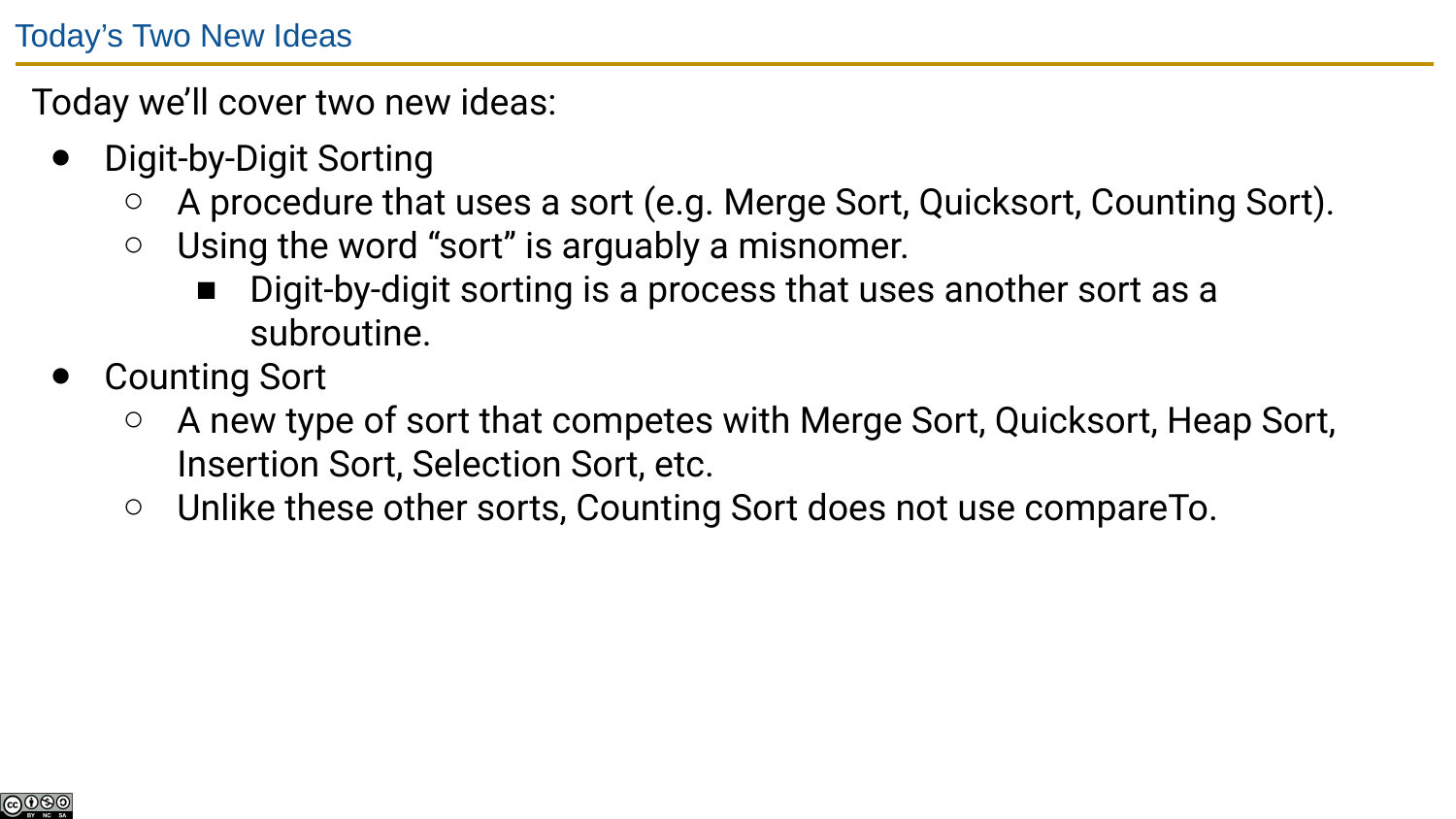

# Today’s Two New Ideas
Today we’ll cover two new ideas:
Digit-by-Digit Sorting
A procedure that uses a sort (e.g. Merge Sort, Quicksort, Counting Sort).
Using the word “sort” is arguably a misnomer.
Digit-by-digit sorting is a process that uses another sort as a subroutine.
Counting Sort
A new type of sort that competes with Merge Sort, Quicksort, Heap Sort, Insertion Sort, Selection Sort, etc.
Unlike these other sorts, Counting Sort does not use compareTo.